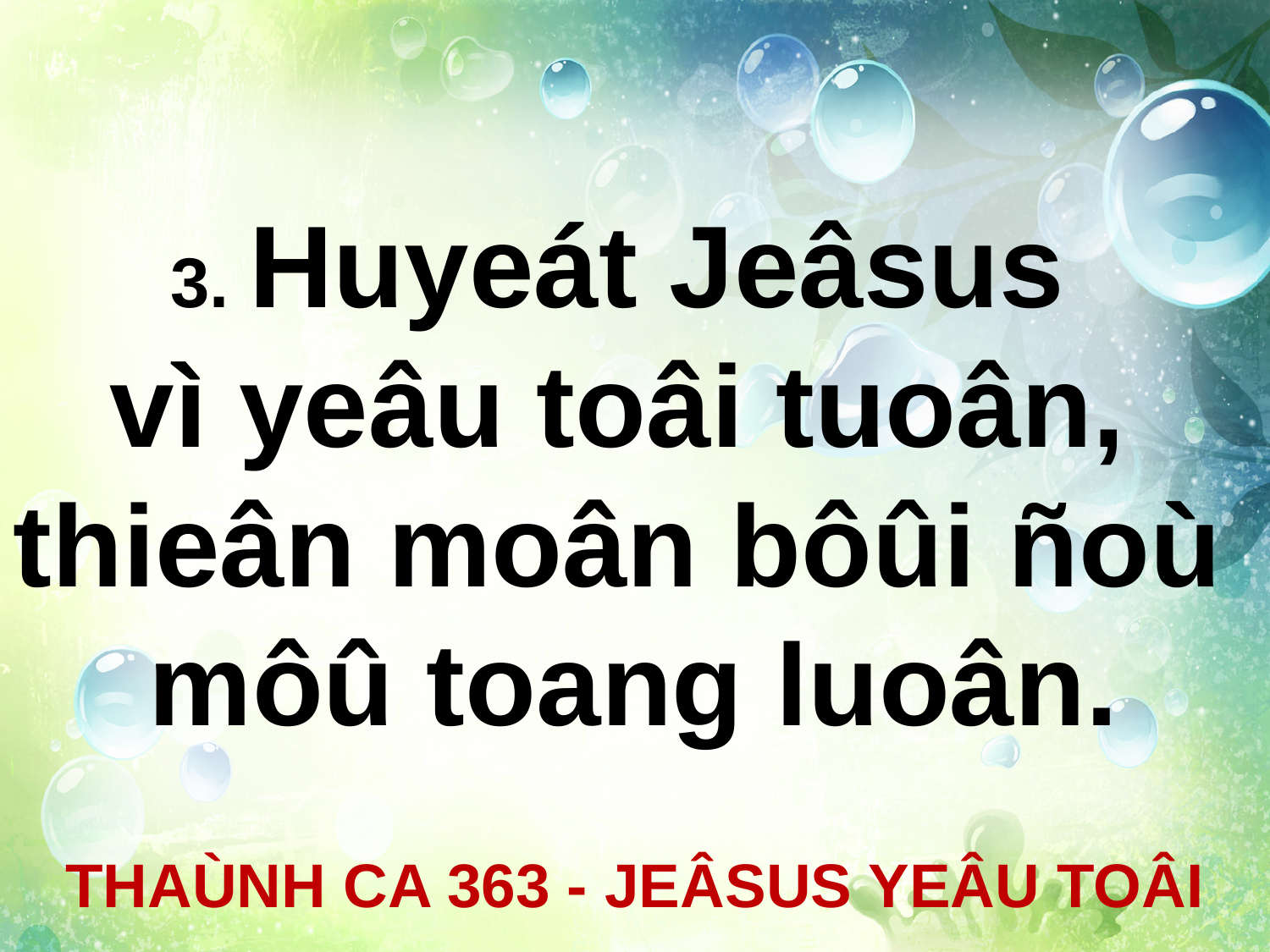

3. Huyeát Jeâsus
vì yeâu toâi tuoân,
thieân moân bôûi ñoù
môû toang luoân.
THAÙNH CA 363 - JEÂSUS YEÂU TOÂI